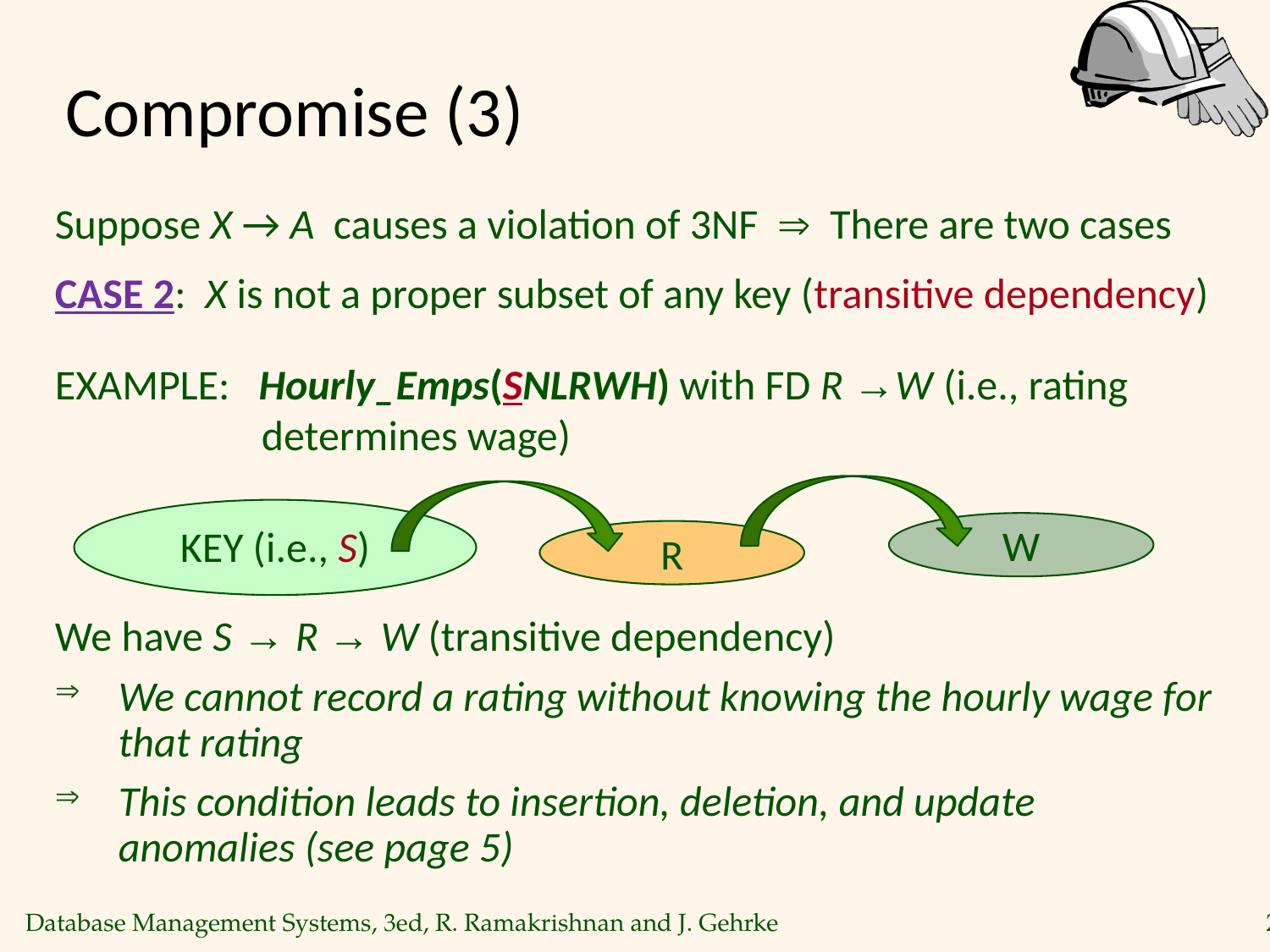

# Compromise (3)
Suppose X → A  causes a violation of 3NF  ⇒  There are two cases
CASE 2:  X is not a proper subset of any key (transitive dependency)
EXAMPLE:   Hourly_Emps(SNLRWH) with FD R →W (i.e., rating determines wage)

We have S → R → W (transitive dependency)
We cannot record a rating without knowing the hourly wage for that rating
This condition leads to insertion, deletion, and update anomalies (see page 5)

KEY (i.e., S)
W
R